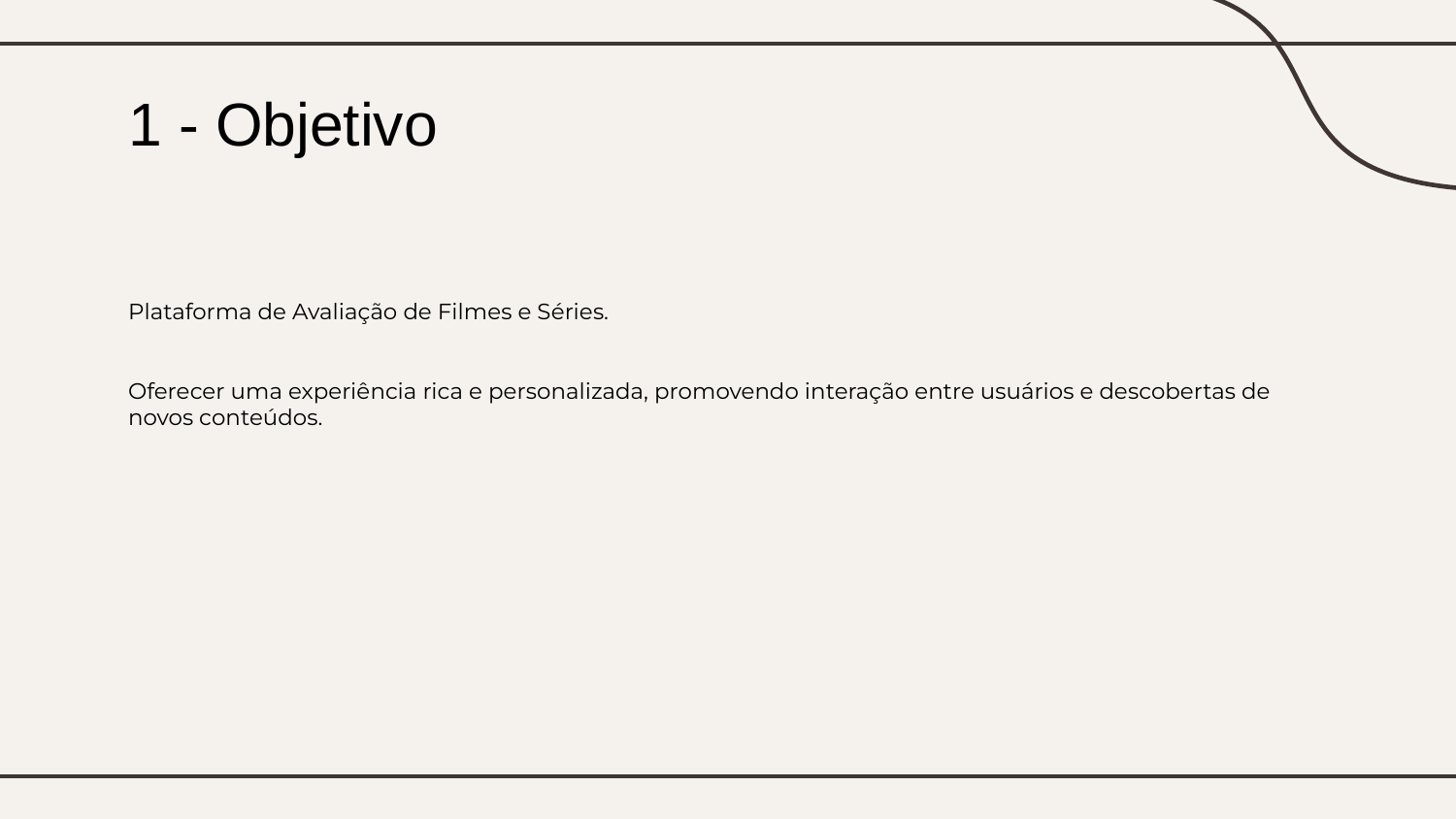

# 1 - Objetivo

Plataforma de Avaliação de Filmes e Séries.

Oferecer uma experiência rica e personalizada, promovendo interação entre usuários e descobertas de novos conteúdos.